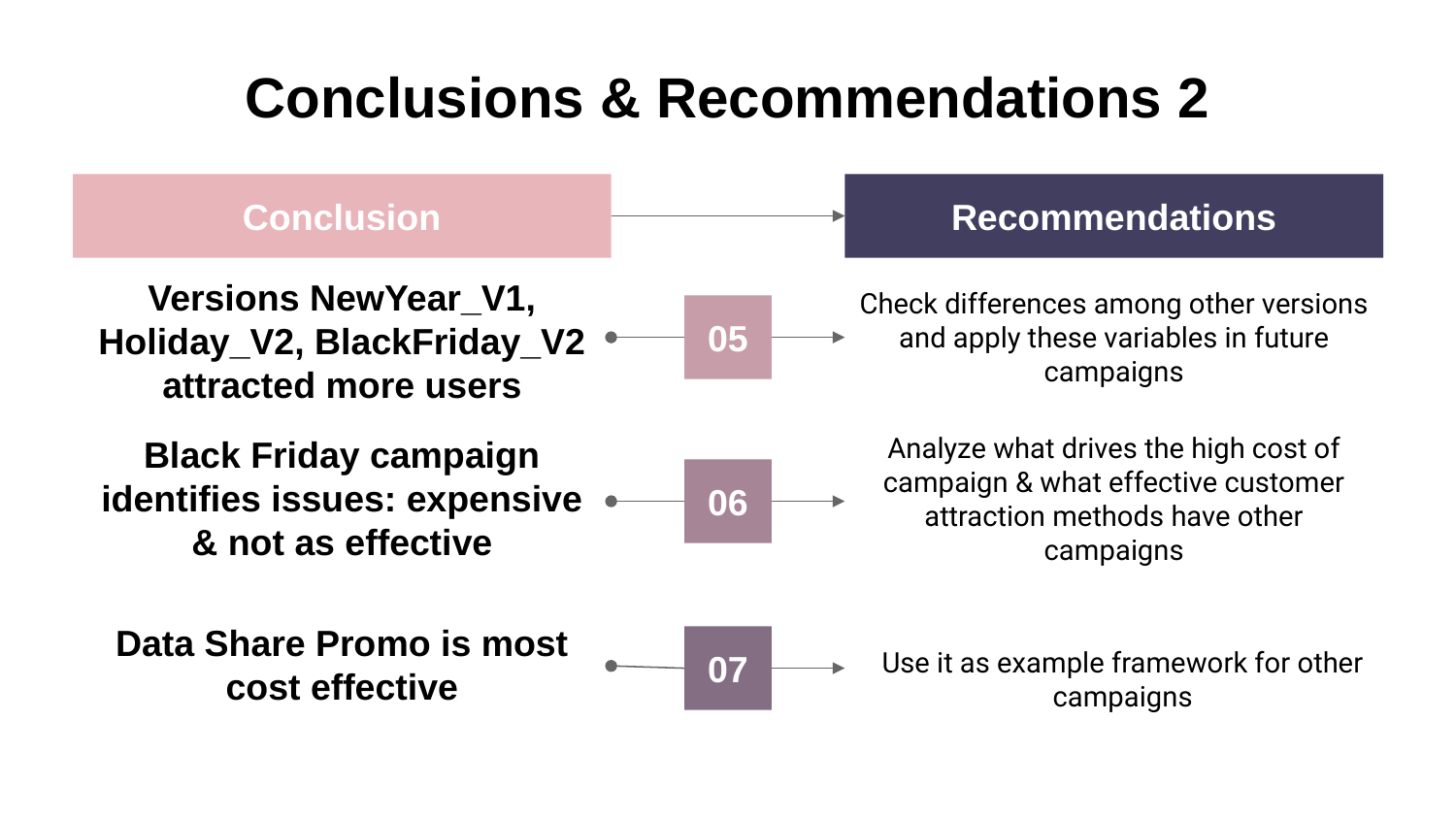

# Conclusions & Recommendations 2
Conclusion
Recommendations
05
Check differences among other versions and apply these variables in future campaigns

Versions NewYear_V1, Holiday_V2, BlackFriday_V2 attracted more users

06
Black Friday campaign identifies issues: expensive & not as effective

Analyze what drives the high cost of campaign & what effective customer attraction methods have other campaigns

Use it as example framework for other campaigns

07
Data Share Promo is most cost effective